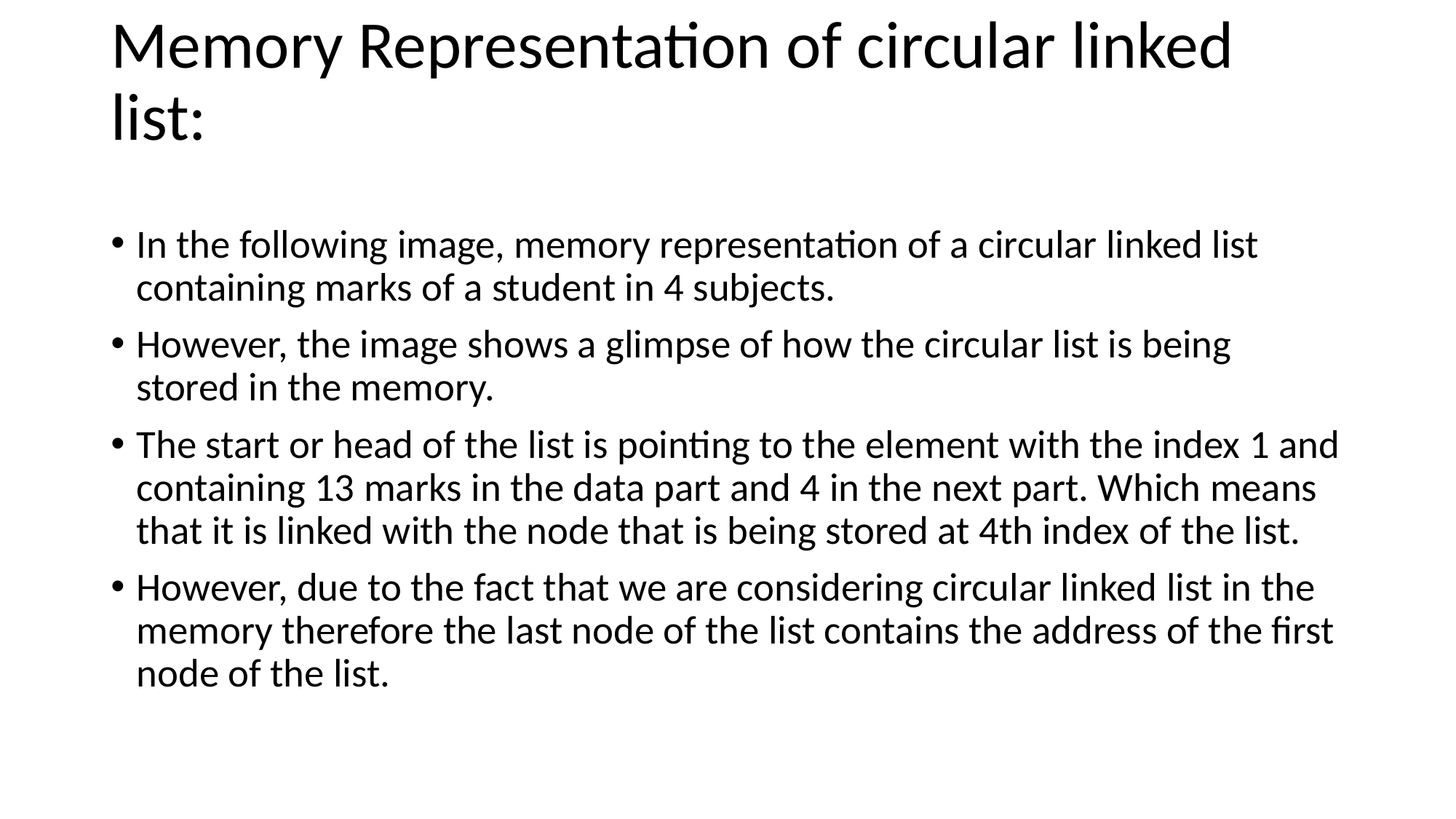

# Memory Representation of circular linked list:
In the following image, memory representation of a circular linked list containing marks of a student in 4 subjects.
However, the image shows a glimpse of how the circular list is being stored in the memory.
The start or head of the list is pointing to the element with the index 1 and containing 13 marks in the data part and 4 in the next part. Which means that it is linked with the node that is being stored at 4th index of the list.
However, due to the fact that we are considering circular linked list in the memory therefore the last node of the list contains the address of the first node of the list.